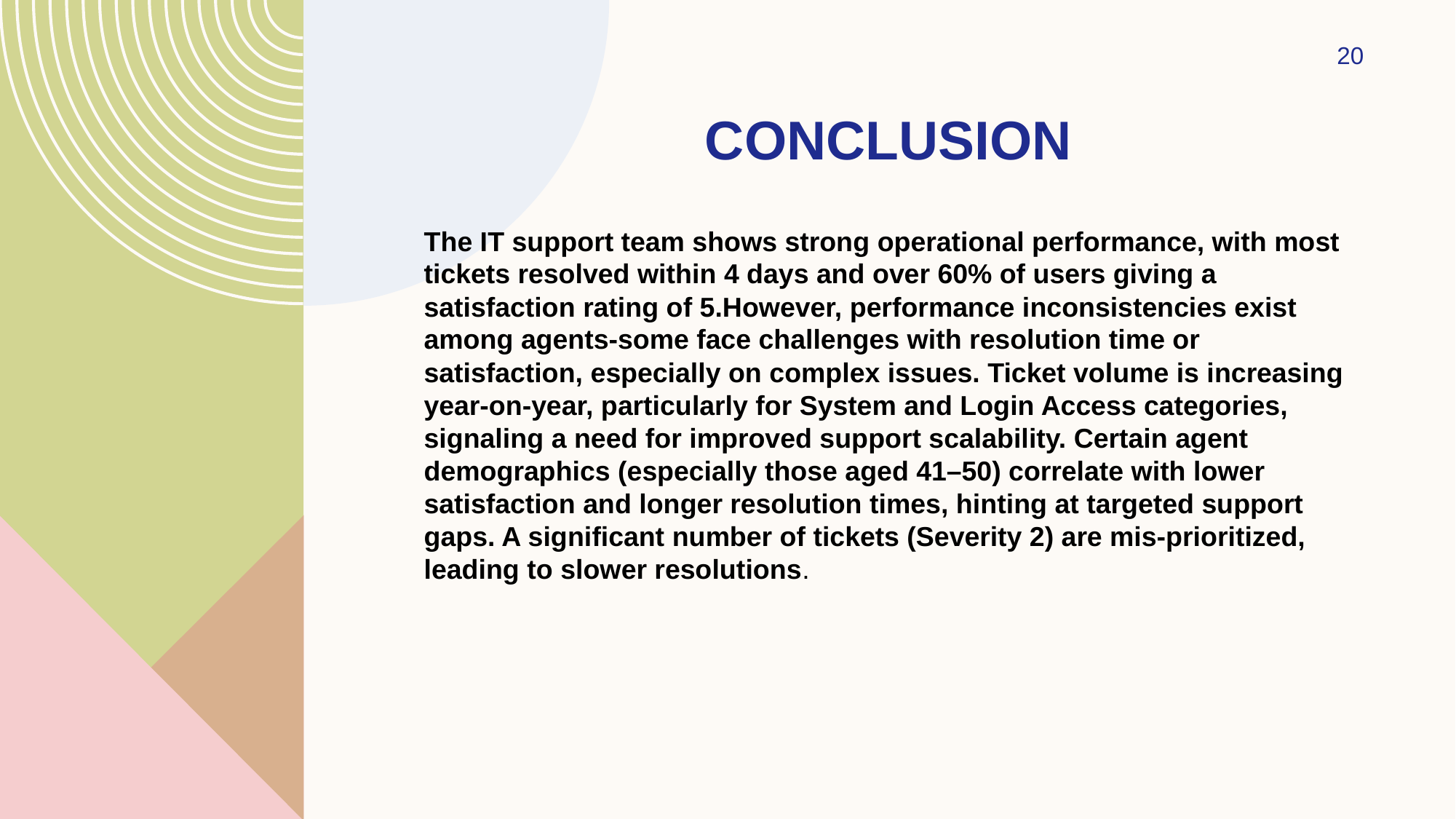

20
# Conclusion
The IT support team shows strong operational performance, with most tickets resolved within 4 days and over 60% of users giving a satisfaction rating of 5.However, performance inconsistencies exist among agents-some face challenges with resolution time or satisfaction, especially on complex issues. Ticket volume is increasing year-on-year, particularly for System and Login Access categories, signaling a need for improved support scalability. Certain agent demographics (especially those aged 41–50) correlate with lower satisfaction and longer resolution times, hinting at targeted support gaps. A significant number of tickets (Severity 2) are mis-prioritized, leading to slower resolutions.